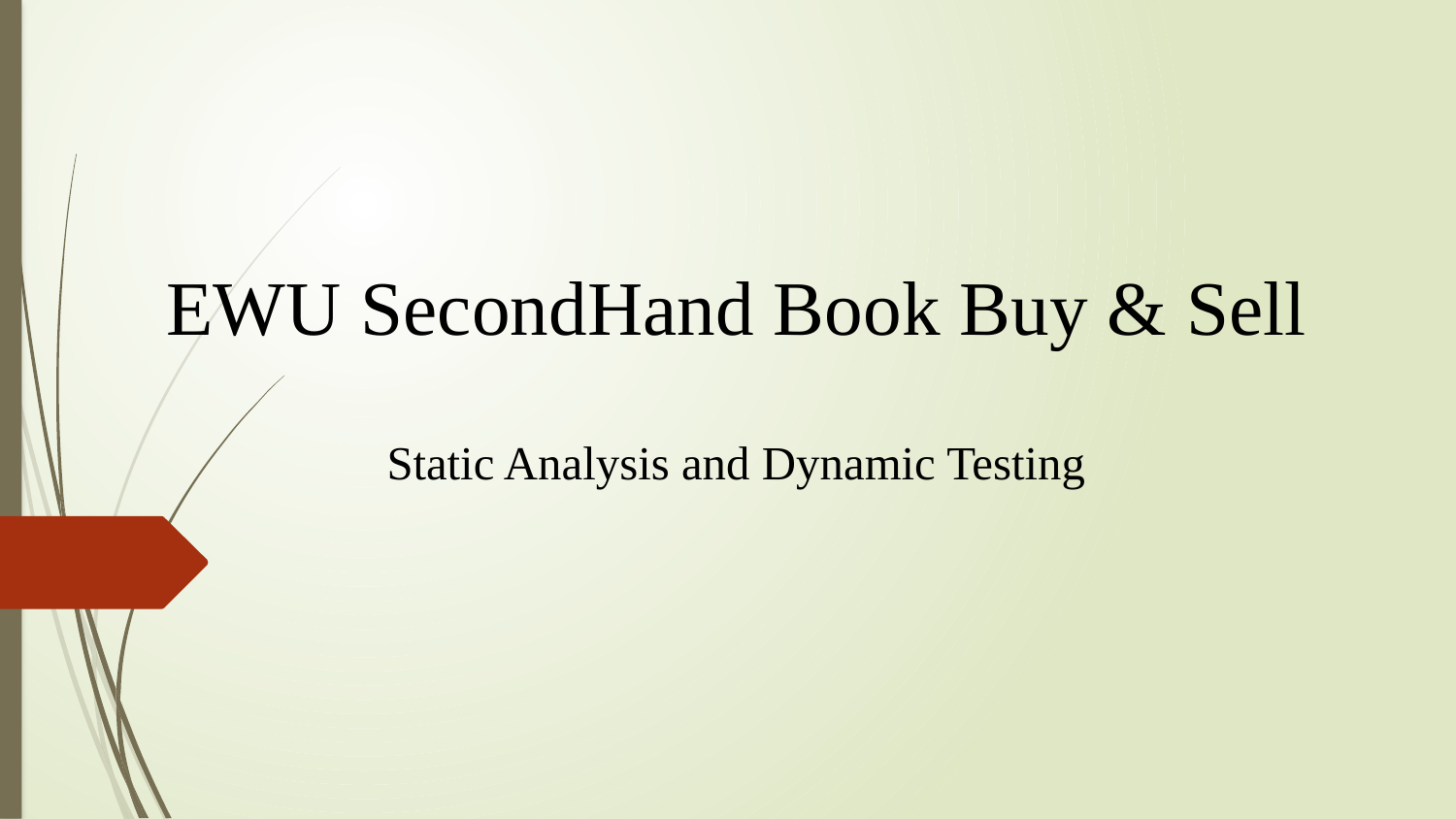

# EWU SecondHand Book Buy & Sell

Static Analysis and Dynamic Testing